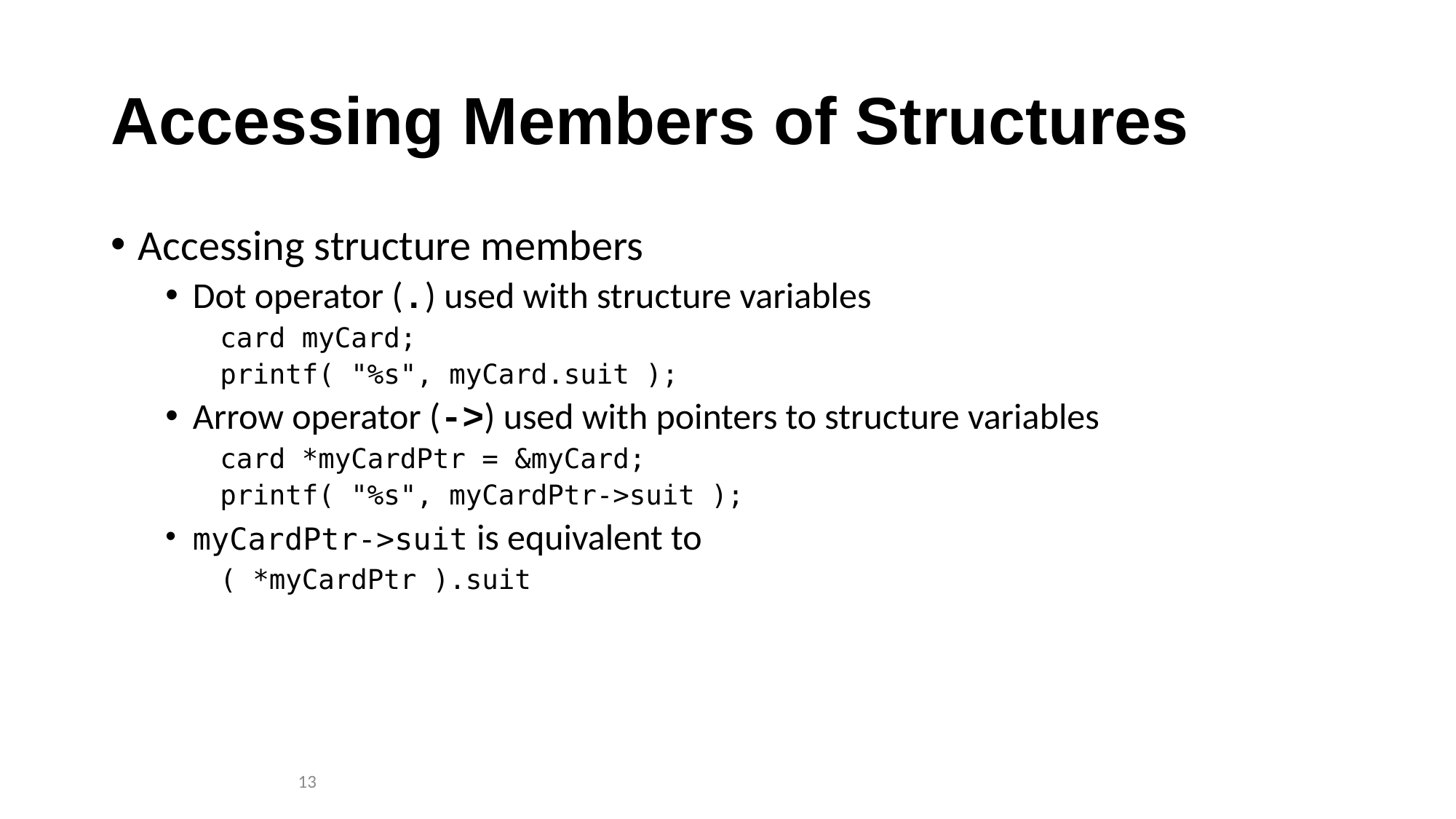

# Accessing Members of Structures
Accessing structure members
Dot operator (.) used with structure variables
card myCard;
printf( "%s", myCard.suit );
Arrow operator (->) used with pointers to structure variables
card *myCardPtr = &myCard;
printf( "%s", myCardPtr->suit );
myCardPtr->suit is equivalent to
( *myCardPtr ).suit
13